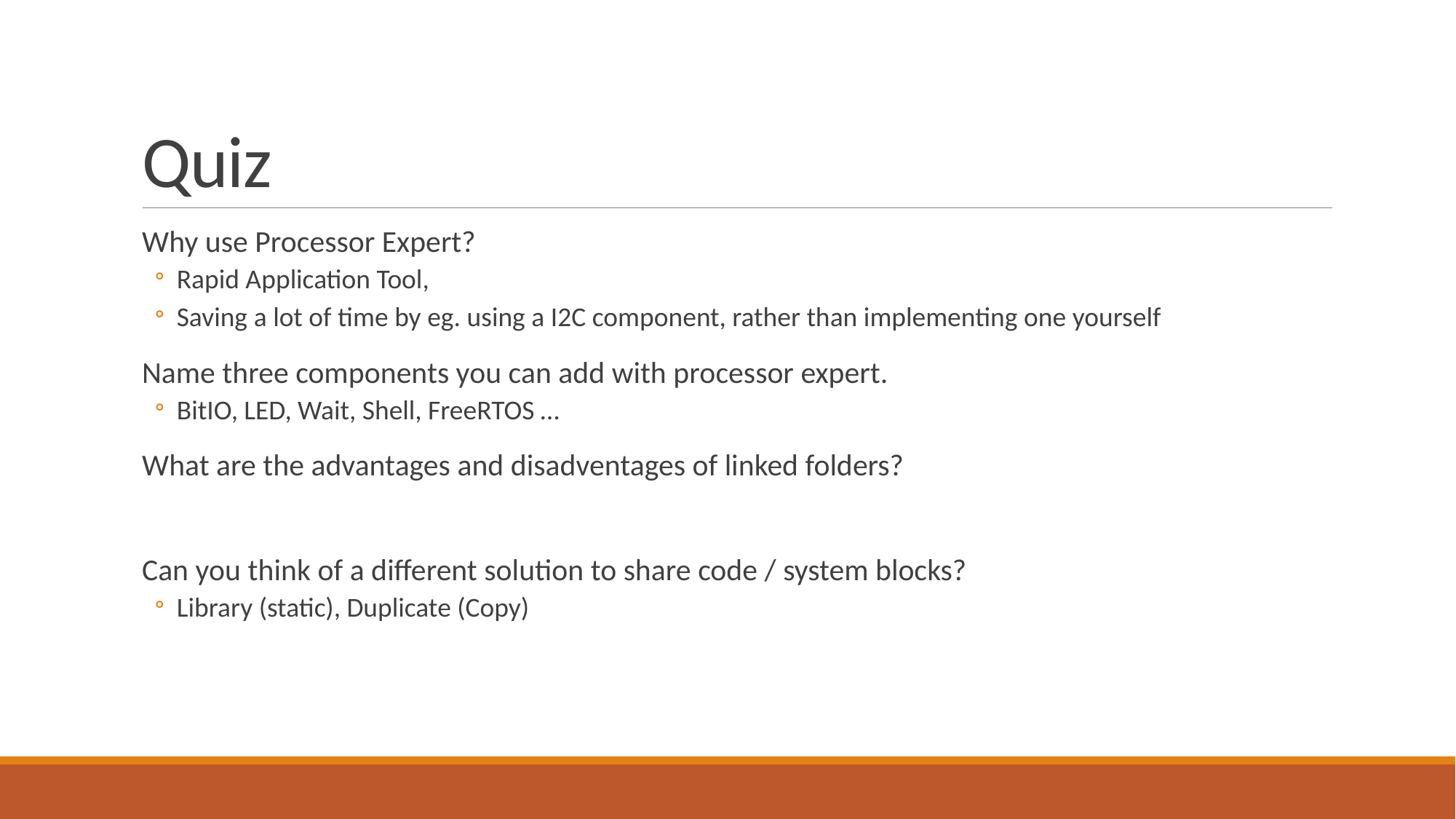

# Quiz
Why use Processor Expert?
Rapid Application Tool,
Saving a lot of time by eg. using a I2C component, rather than implementing one yourself
Name three components you can add with processor expert.
BitIO, LED, Wait, Shell, FreeRTOS …
What are the advantages and disadventages of linked folders?

Can you think of a different solution to share code / system blocks?
Library (static), Duplicate (Copy)